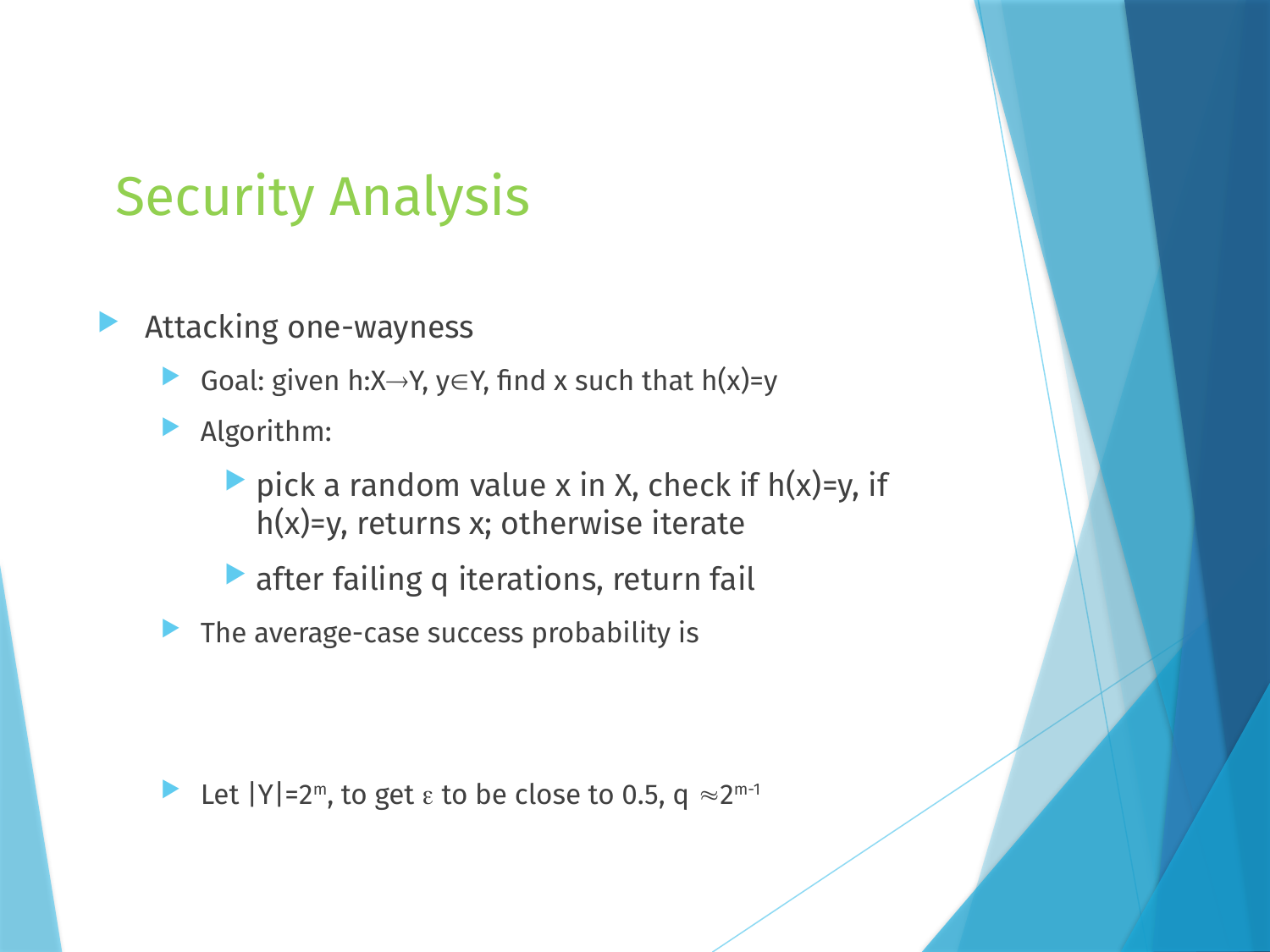

# Security Analysis
Attacking one-wayness
Goal: given h:X→Y, y∈Y, find x such that h(x)=y
Algorithm:
pick a random value x in X, check if h(x)=y, if h(x)=y, returns x; otherwise iterate
after failing q iterations, return fail
The average-case success probability is

Let |Y|=2m, to get ε to be close to 0.5, q ≈2m-1